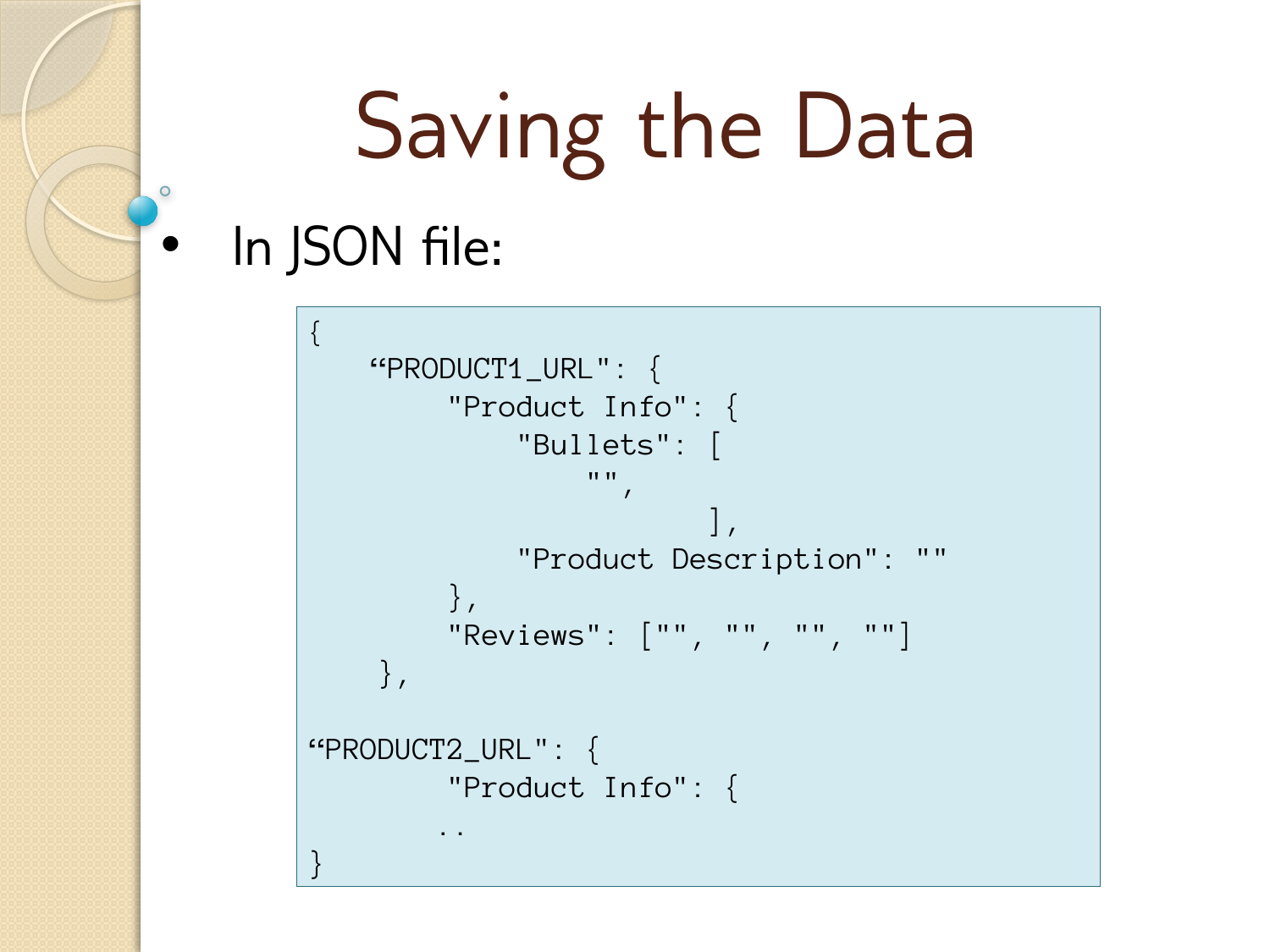

# Saving the Data
In JSON file:

{
    “PRODUCT1_URL": {
        "Product Info": {
            "Bullets": [
                "",
                       ],
            "Product Description": ""
        },
        "Reviews": ["", "", "", ""]
    },

“PRODUCT2_URL": {
        "Product Info": {
	..
}